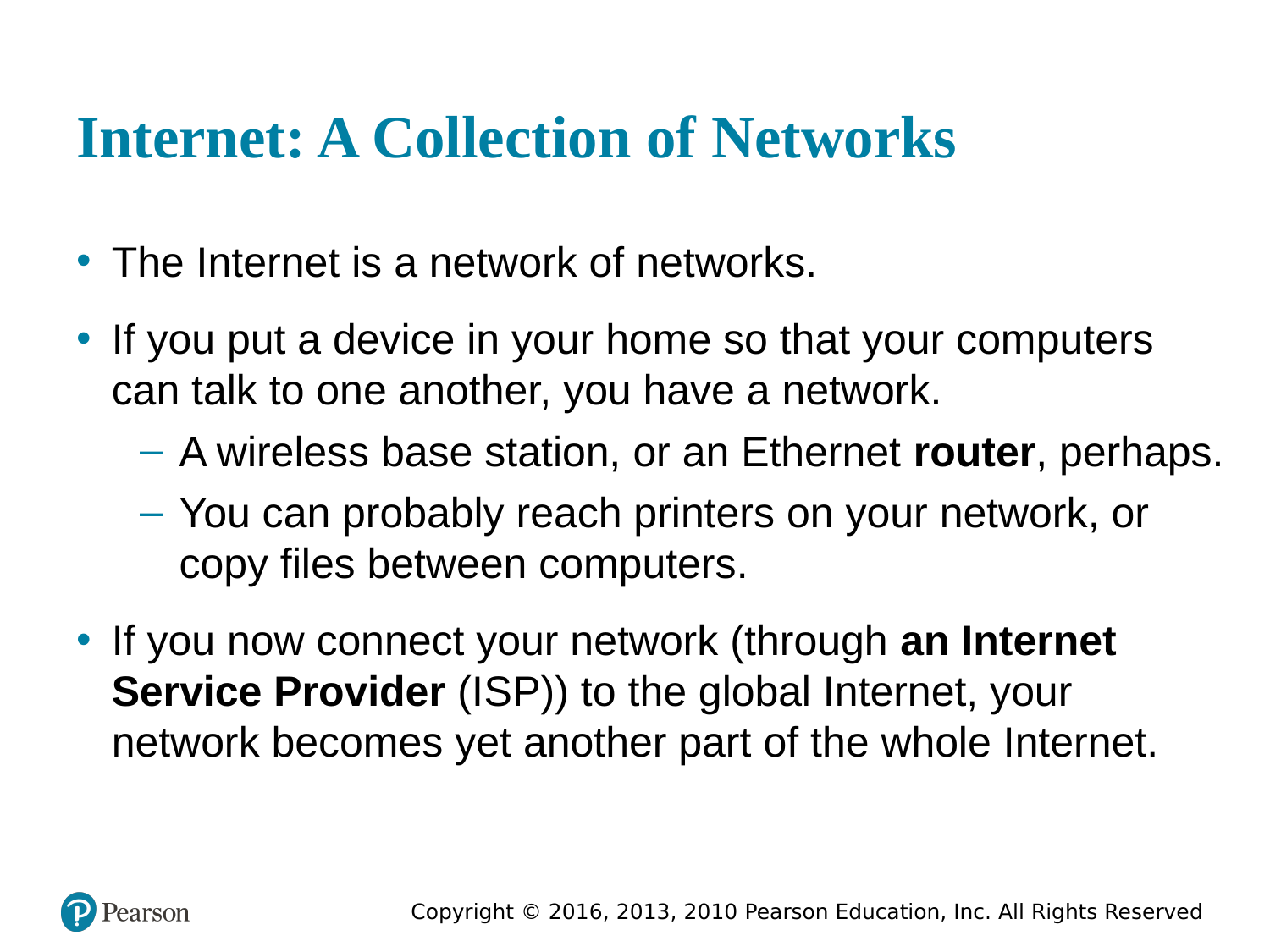

# Internet: A Collection of Networks
The Internet is a network of networks.
If you put a device in your home so that your computers can talk to one another, you have a network.
A wireless base station, or an Ethernet router, perhaps.
You can probably reach printers on your network, or copy files between computers.
If you now connect your network (through an Internet Service Provider (I S P)) to the global Internet, your network becomes yet another part of the whole Internet.